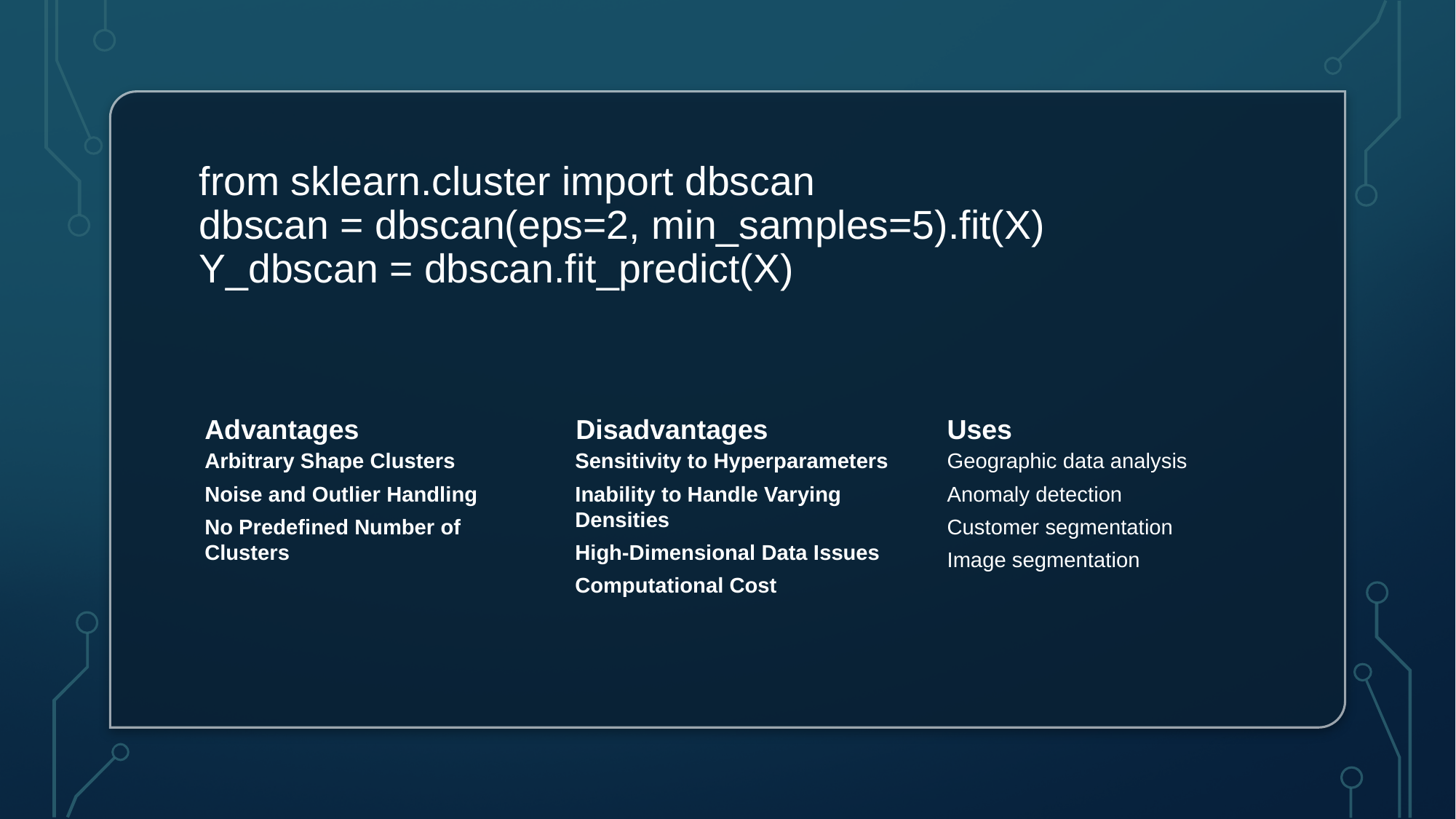

# from sklearn.cluster import dbscan dbscan = dbscan(eps=2, min_samples=5).fit(X) Y_dbscan = dbscan.fit_predict(X)
Advantages
Arbitrary Shape Clusters
Noise and Outlier Handling
No Predefined Number of Clusters

Disadvantages
Sensitivity to Hyperparameters
Inability to Handle Varying Densities
High-Dimensional Data Issues
Computational Cost
Uses
Geographic data analysis
Anomaly detection
Customer segmentation
Image segmentation